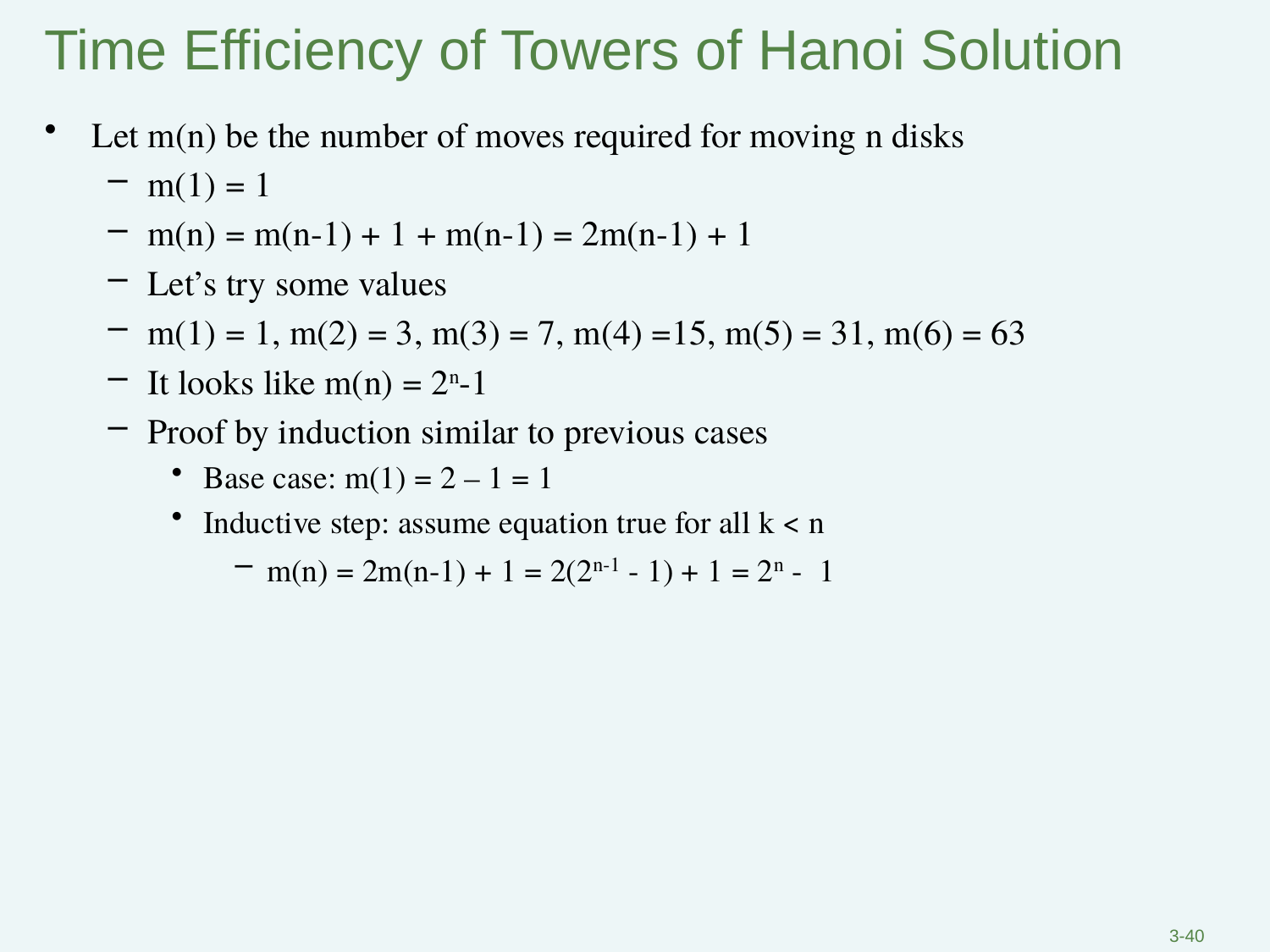

# Time Efficiency of Towers of Hanoi Solution
Let m(n) be the number of moves required for moving n disks
m(1) = 1
m(n) = m(n-1) + 1 + m(n-1) = 2m(n-1) + 1
Let’s try some values
m(1) = 1, m(2) = 3, m(3) = 7, m(4) =15, m(5) = 31, m(6) = 63
It looks like m(n) = 2n-1
Proof by induction similar to previous cases
Base case: m(1) = 2 – 1 = 1
Inductive step: assume equation true for all k < n
m(n) = 2m(n-1) + 1 = 2(2n-1 - 1) + 1 = 2n -  1

3-40